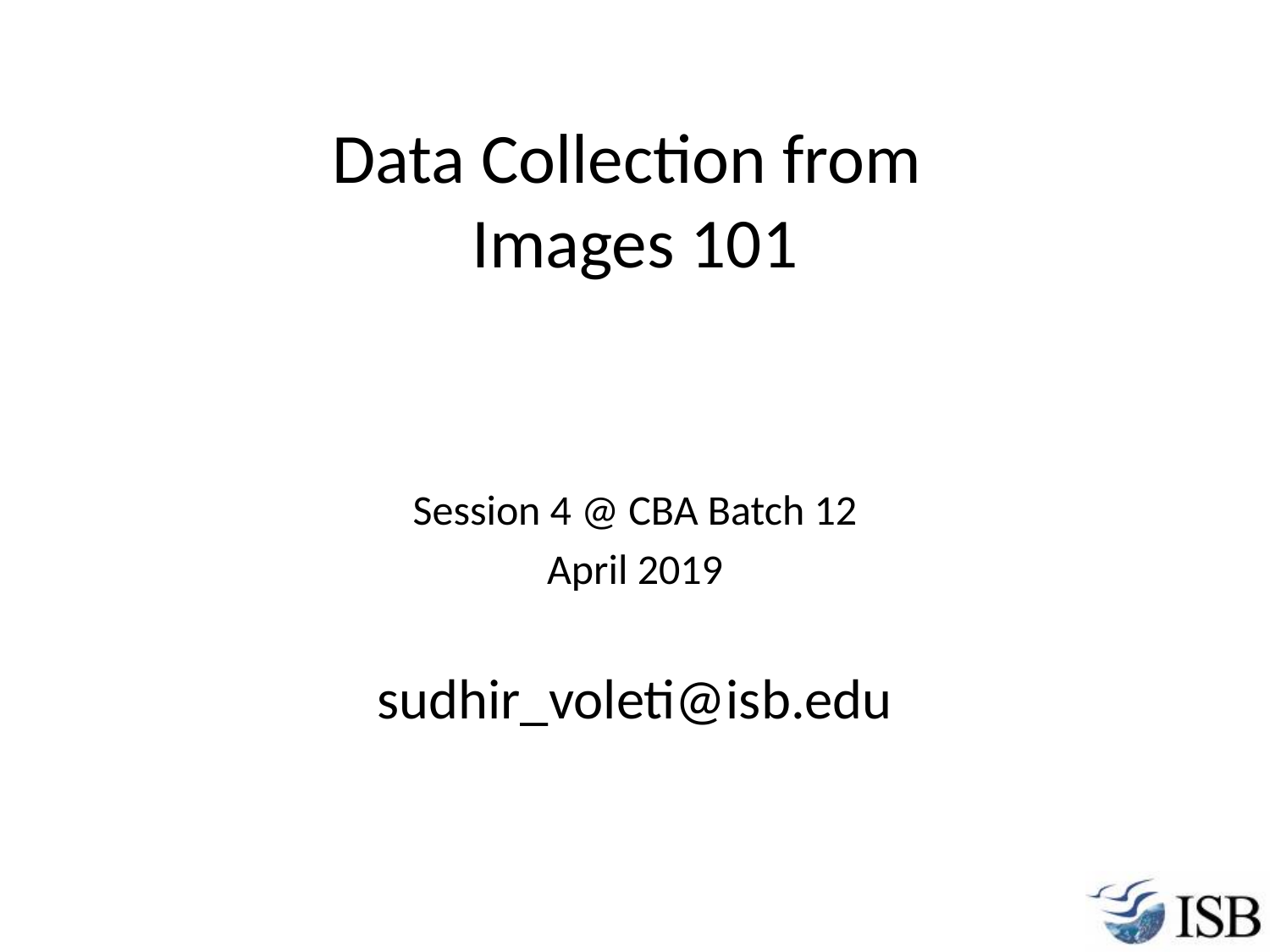

# Data Collection from Images 101
Session 4 @ CBA Batch 12
April 2019

sudhir_voleti@isb.edu